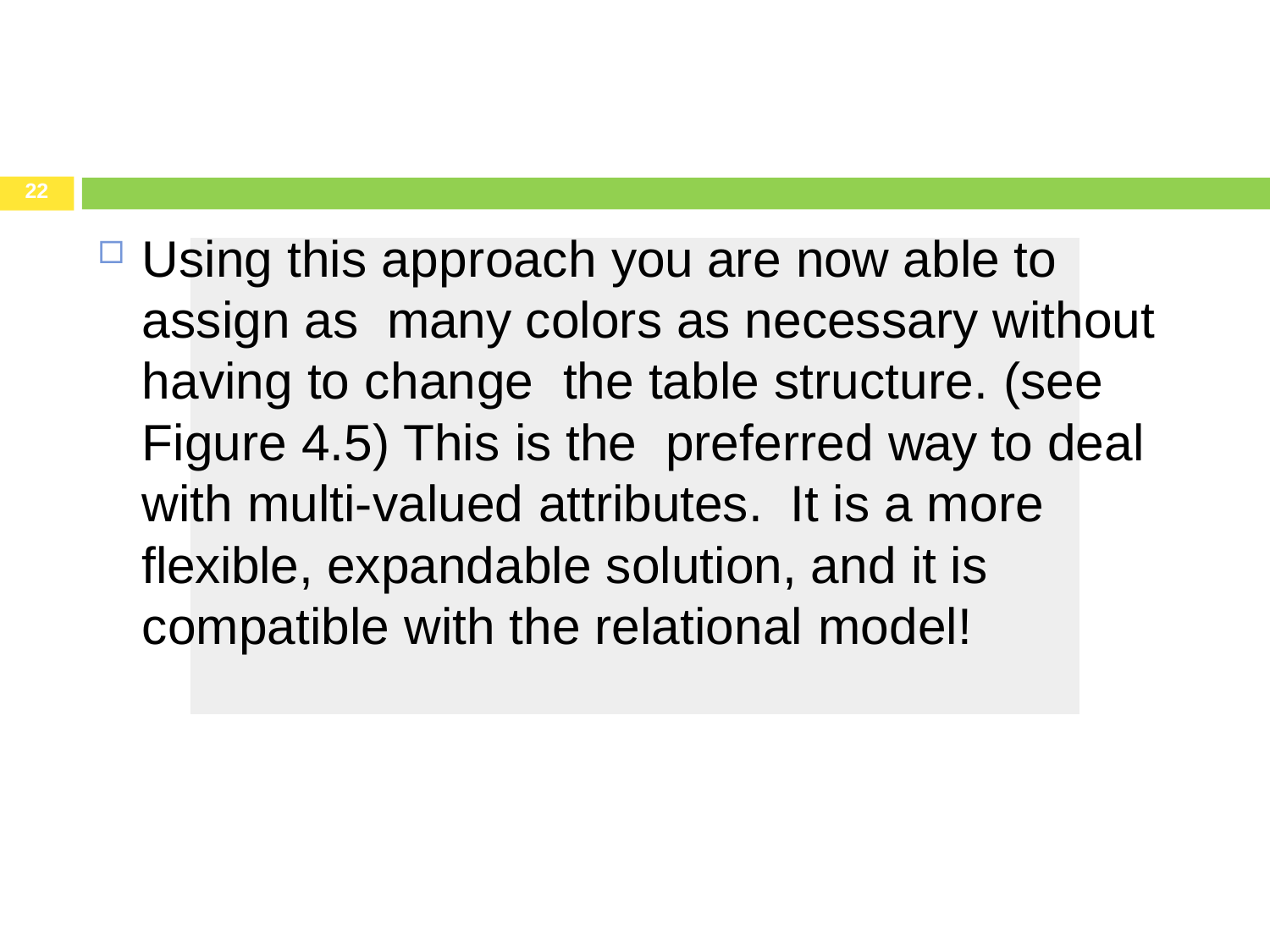

22

Using this approach you are now able to assign as  many colors as necessary without having to change  the table structure. (see Figure 4.5) This is the  preferred way to deal with multi-valued attributes.  It is a more flexible, expandable solution, and it is  compatible with the relational model!